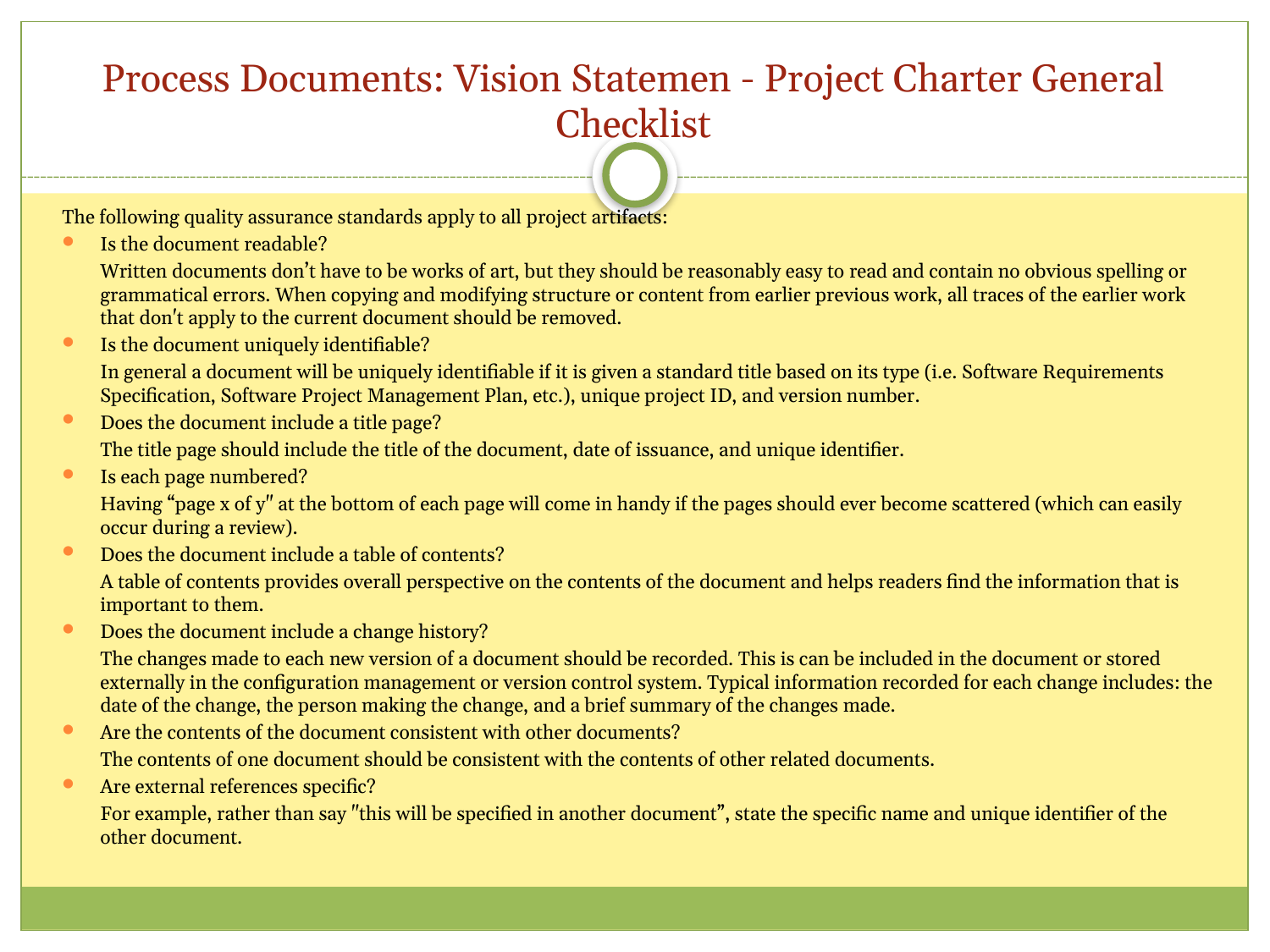

Process Documents: Vision Statemen - Project Charter General Checklist
The following quality assurance standards apply to all project artifacts:
Is the document readable?
	Written documents don’t have to be works of art, but they should be reasonably easy to read and contain no obvious spelling or grammatical errors. When copying and modifying structure or content from earlier previous work, all traces of the earlier work that don't apply to the current document should be removed.
Is the document uniquely identifiable?
	In general a document will be uniquely identifiable if it is given a standard title based on its type (i.e. Software Requirements Specification, Software Project Management Plan, etc.), unique project ID, and version number.
Does the document include a title page?
	The title page should include the title of the document, date of issuance, and unique identifier.
Is each page numbered?
	Having “page x of y" at the bottom of each page will come in handy if the pages should ever become scattered (which can easily occur during a review).
Does the document include a table of contents?
	A table of contents provides overall perspective on the contents of the document and helps readers find the information that is important to them.
Does the document include a change history?
	The changes made to each new version of a document should be recorded. This is can be included in the document or stored externally in the configuration management or version control system. Typical information recorded for each change includes: the date of the change, the person making the change, and a brief summary of the changes made.
Are the contents of the document consistent with other documents?
	The contents of one document should be consistent with the contents of other related documents.
Are external references specific?
	For example, rather than say "this will be specified in another document”, state the specific name and unique identifier of the other document.